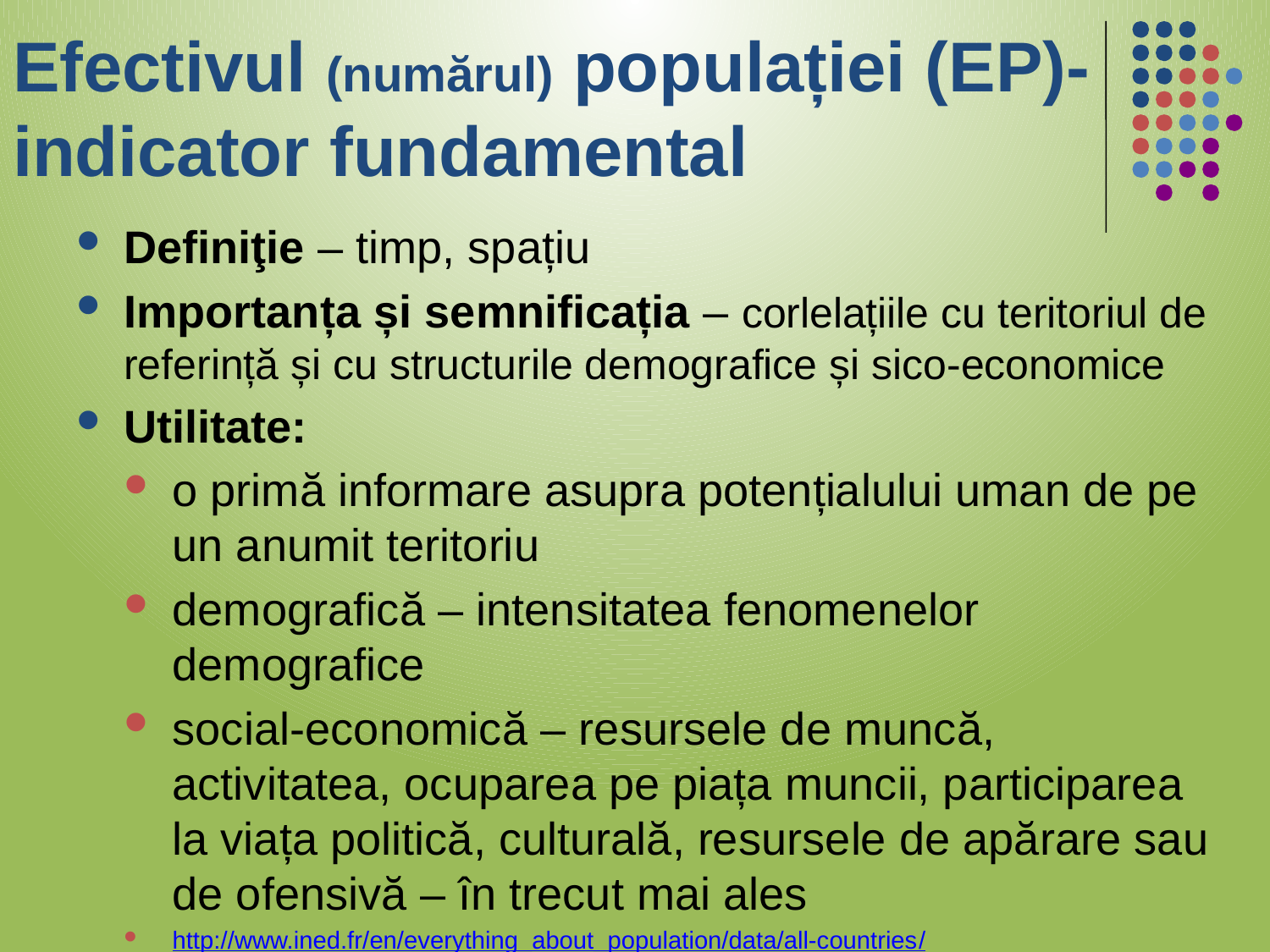

# Efectivul (numărul) populației (EP)-indicator fundamental
Definiţie – timp, spațiu
Importanța și semnificația – corlelațiile cu teritoriul de referință și cu structurile demografice și sico-economice
Utilitate:
o primă informare asupra potențialului uman de pe un anumit teritoriu
demografică – intensitatea fenomenelor demografice
social-economică – resursele de muncă, activitatea, ocuparea pe piața muncii, participarea la viața politică, culturală, resursele de apărare sau de ofensivă – în trecut mai ales
http://www.ined.fr/en/everything_about_population/data/all-countries/
http://www.ined.fr/en/everything_about_population/demographic-facts-sheets/focus-on/ages-pyramid-2010/#r150